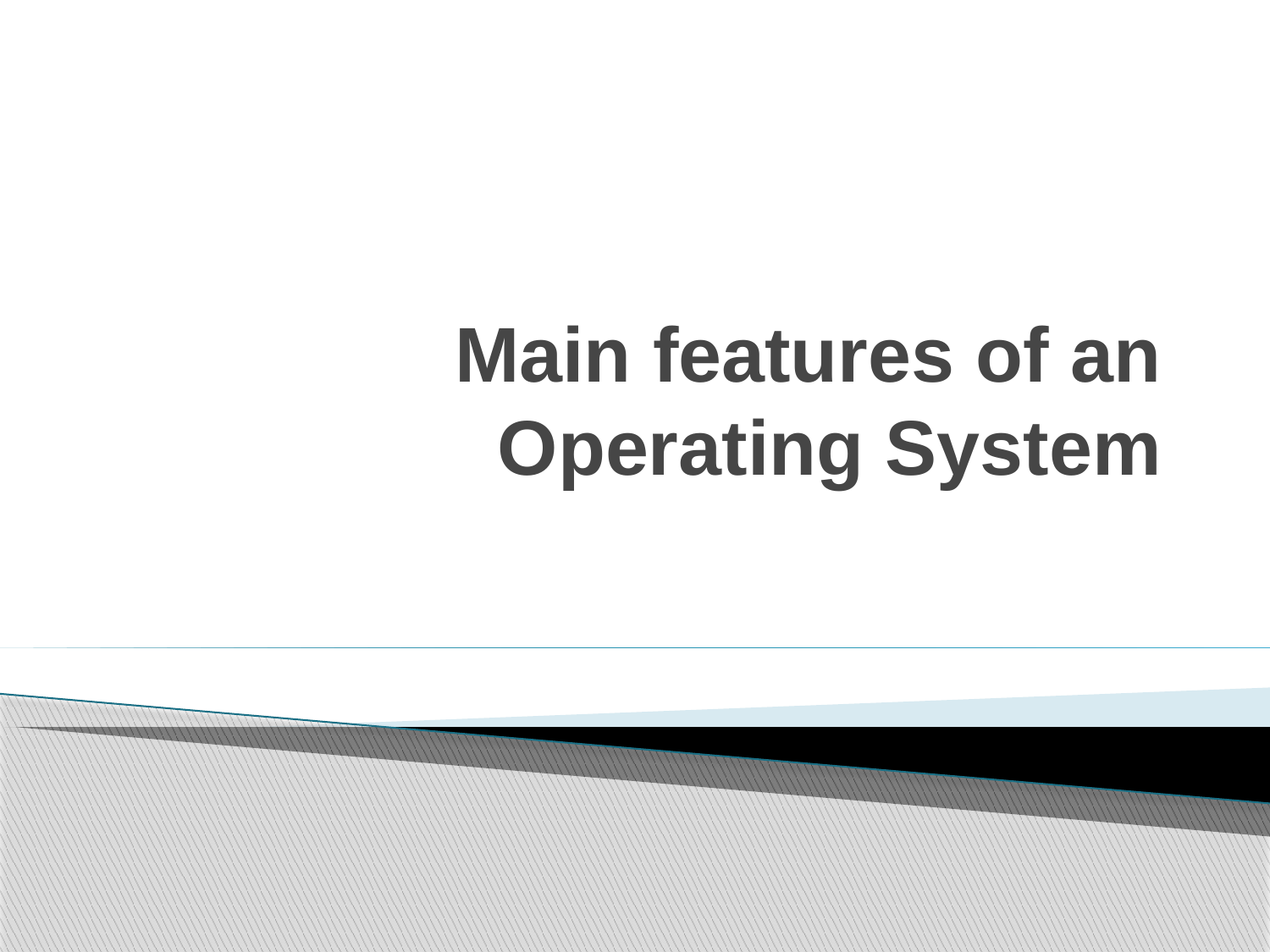

# Main features of an Operating System